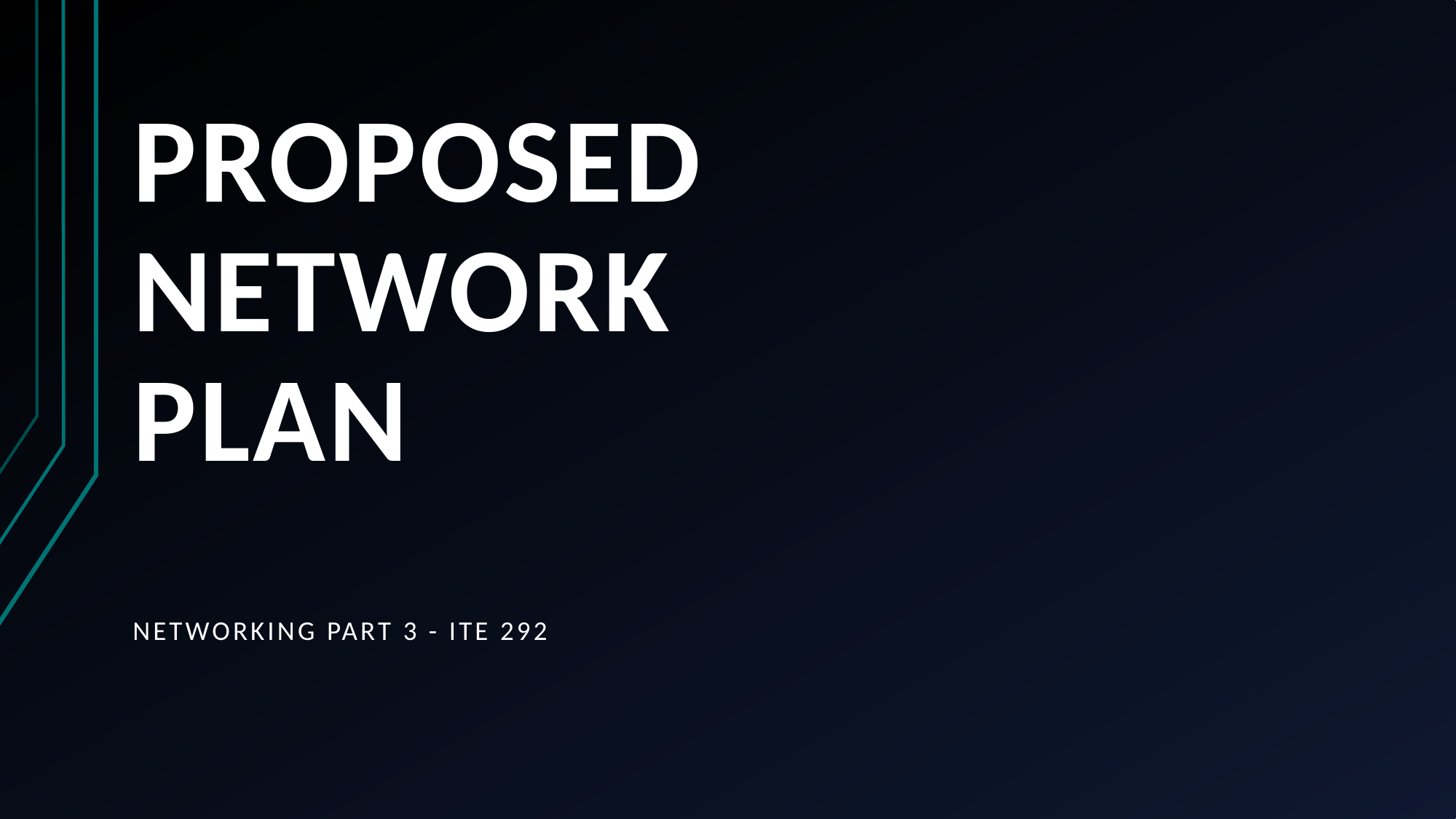

Proposed NETWORK PLAN

NETWORKING PART 3 - ITE 292